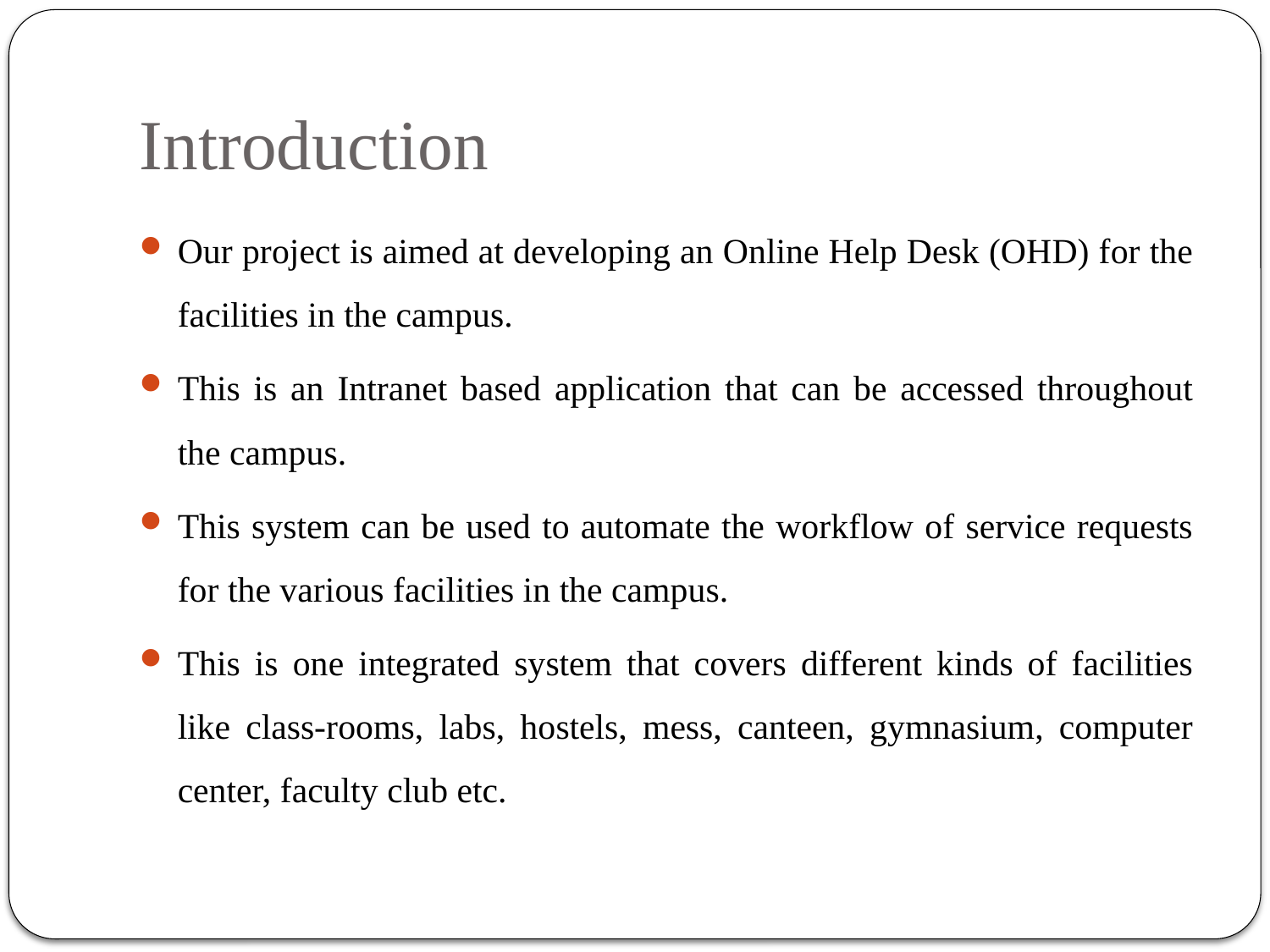

# Introduction
Our project is aimed at developing an Online Help Desk (OHD) for the facilities in the campus.
This is an Intranet based application that can be accessed throughout the campus.
This system can be used to automate the workflow of service requests for the various facilities in the campus.
This is one integrated system that covers different kinds of facilities like class-rooms, labs, hostels, mess, canteen, gymnasium, computer center, faculty club etc.